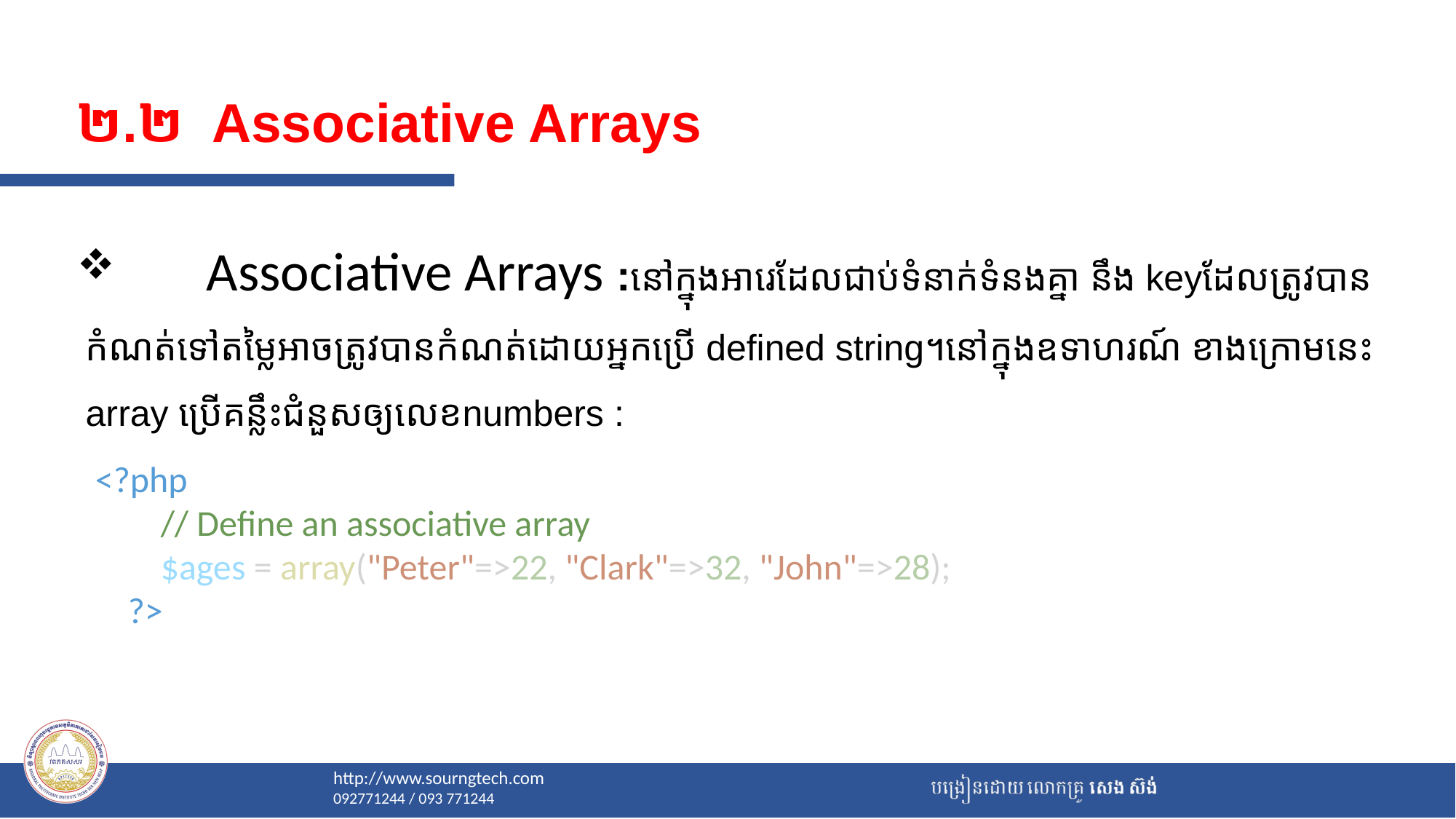

# ២.២​​  Associative Arrays
	 Associative Arrays :នៅក្នុងអារេដែលជាប់ទំនាក់ទំនងគ្នា នឹង key​ដែលត្រូវបានកំណត់ទៅតម្លៃអាចត្រូវបានកំណត់ដោយអ្នកប្រើ defined string។នៅក្នុងឧទាហរណ៍ ខាងក្រោមនេះ array ប្រើគន្លឹះជំនួសឲ្យលេខnumbers :
<?php
        // Define an associative array
        $ages = array("Peter"=>22, "Clark"=>32, "John"=>28);
    ?>